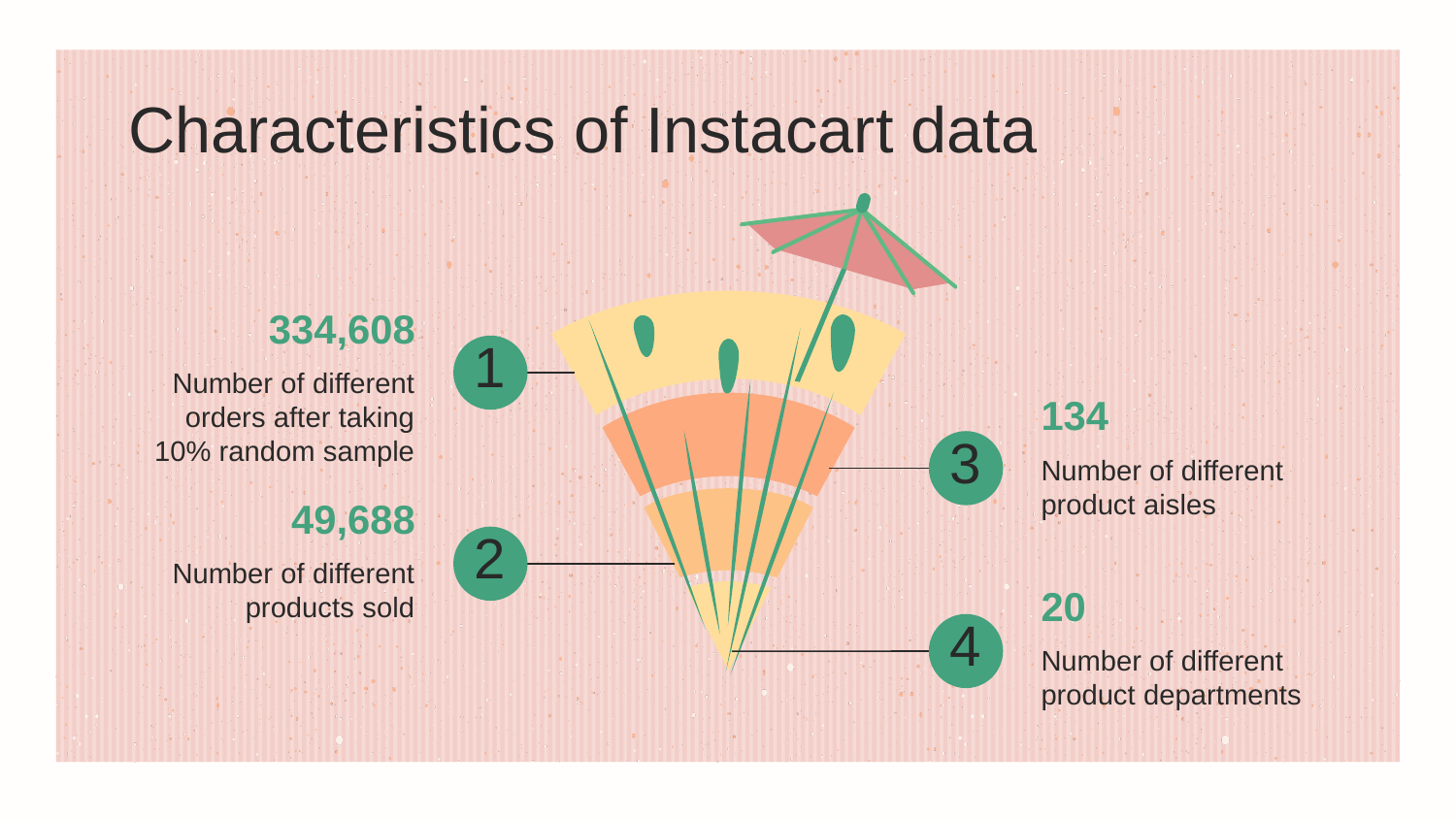

# Characteristics of Instacart data

334,608
Number of different orders after taking 10% random sample
1

134
Number of different product aisles
3

49,688
Number of different products sold
2

20
Number of different product departments
4